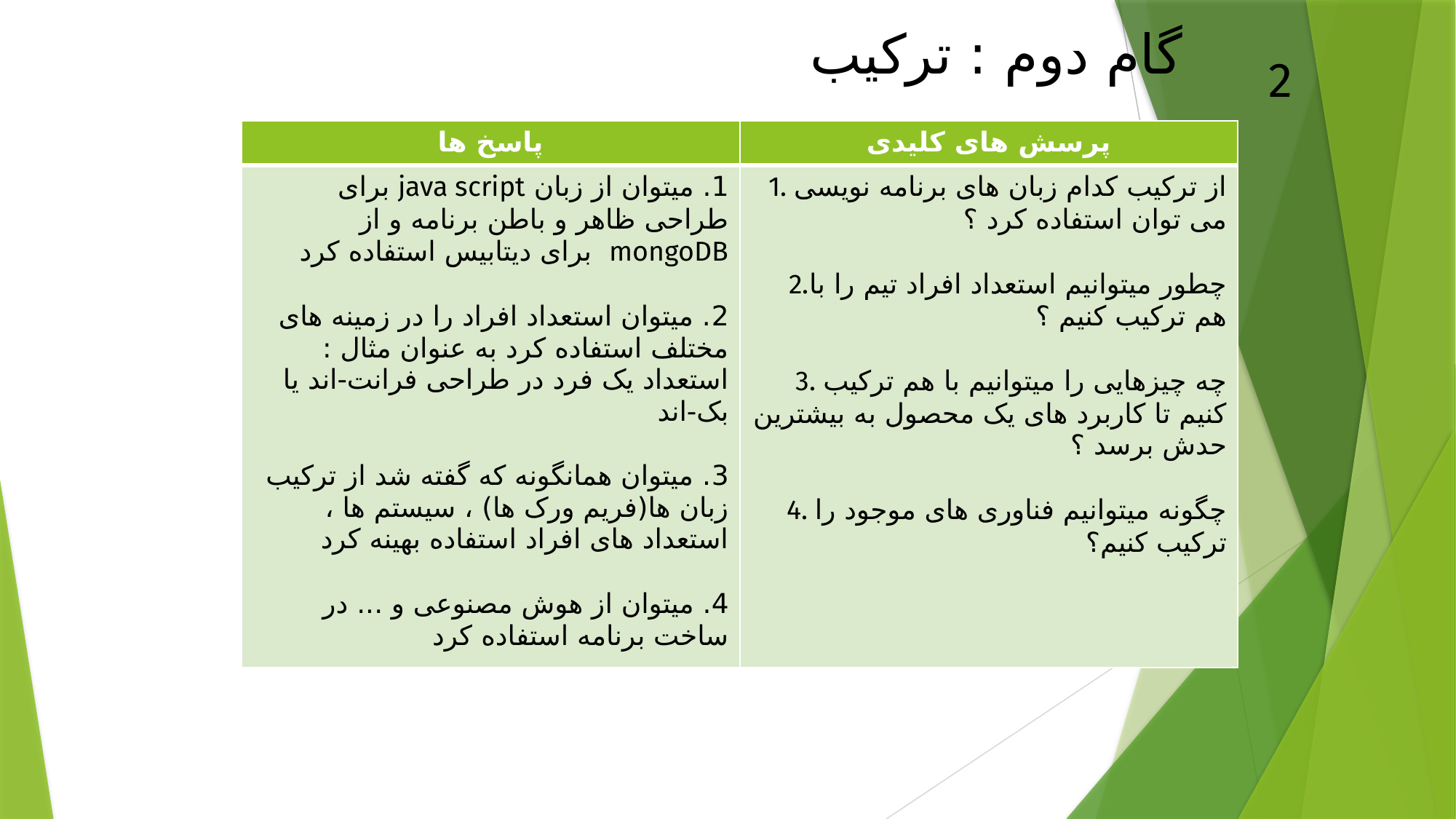

گام دوم : ترکیب
2
| پاسخ ها | پرسش های کلیدی |
| --- | --- |
| 1. میتوان از زبان java script برای طراحی ظاهر و باطن برنامه و از mongoDB برای دیتابیس استفاده کرد 2. میتوان استعداد افراد را در زمینه های مختلف استفاده کرد به عنوان مثال : استعداد یک فرد در طراحی فرانت-اند یا بک-اند 3. میتوان همانگونه که گفته شد از ترکیب زبان ها(فریم ورک ها) ، سیستم ها ، استعداد های افراد استفاده بهینه کرد 4. میتوان از هوش مصنوعی و ... در ساخت برنامه استفاده کرد | 1. از ترکیب کدام زبان های برنامه نویسی می توان استفاده کرد ؟ 2.چطور میتوانیم استعداد افراد تیم را با هم ترکیب کنیم ؟ 3. چه چیزهایی را میتوانیم با هم ترکیب کنیم تا کاربرد های یک محصول به بیشترین حدش برسد ؟ 4. چگونه میتوانیم فناوری های موجود را ترکیب کنیم؟ |